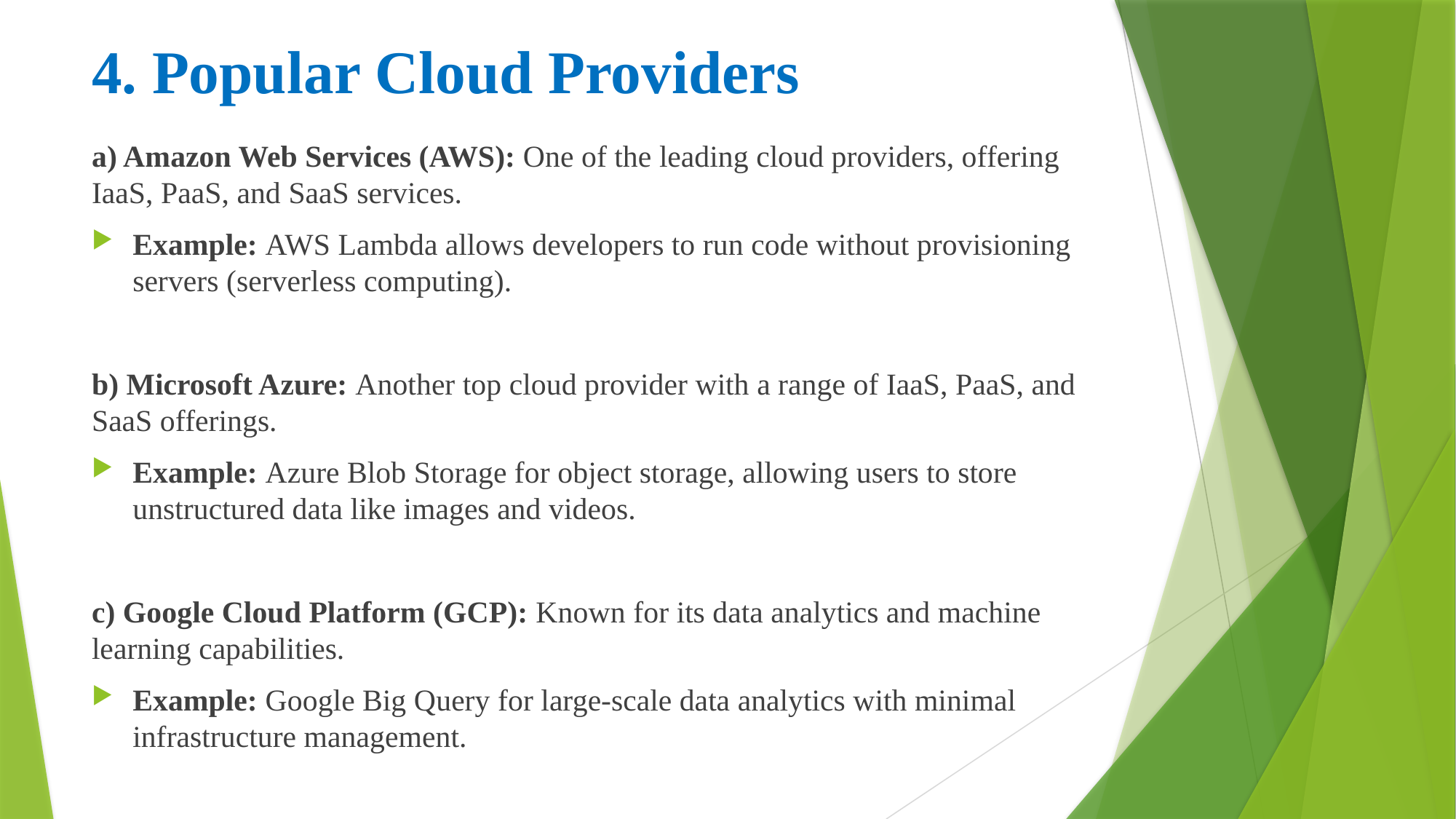

# 4. Popular Cloud Providers
a) Amazon Web Services (AWS): One of the leading cloud providers, offering IaaS, PaaS, and SaaS services.
Example: AWS Lambda allows developers to run code without provisioning servers (serverless computing).

b) Microsoft Azure: Another top cloud provider with a range of IaaS, PaaS, and SaaS offerings.
Example: Azure Blob Storage for object storage, allowing users to store unstructured data like images and videos.

c) Google Cloud Platform (GCP): Known for its data analytics and machine learning capabilities.
Example: Google Big Query for large-scale data analytics with minimal infrastructure management.